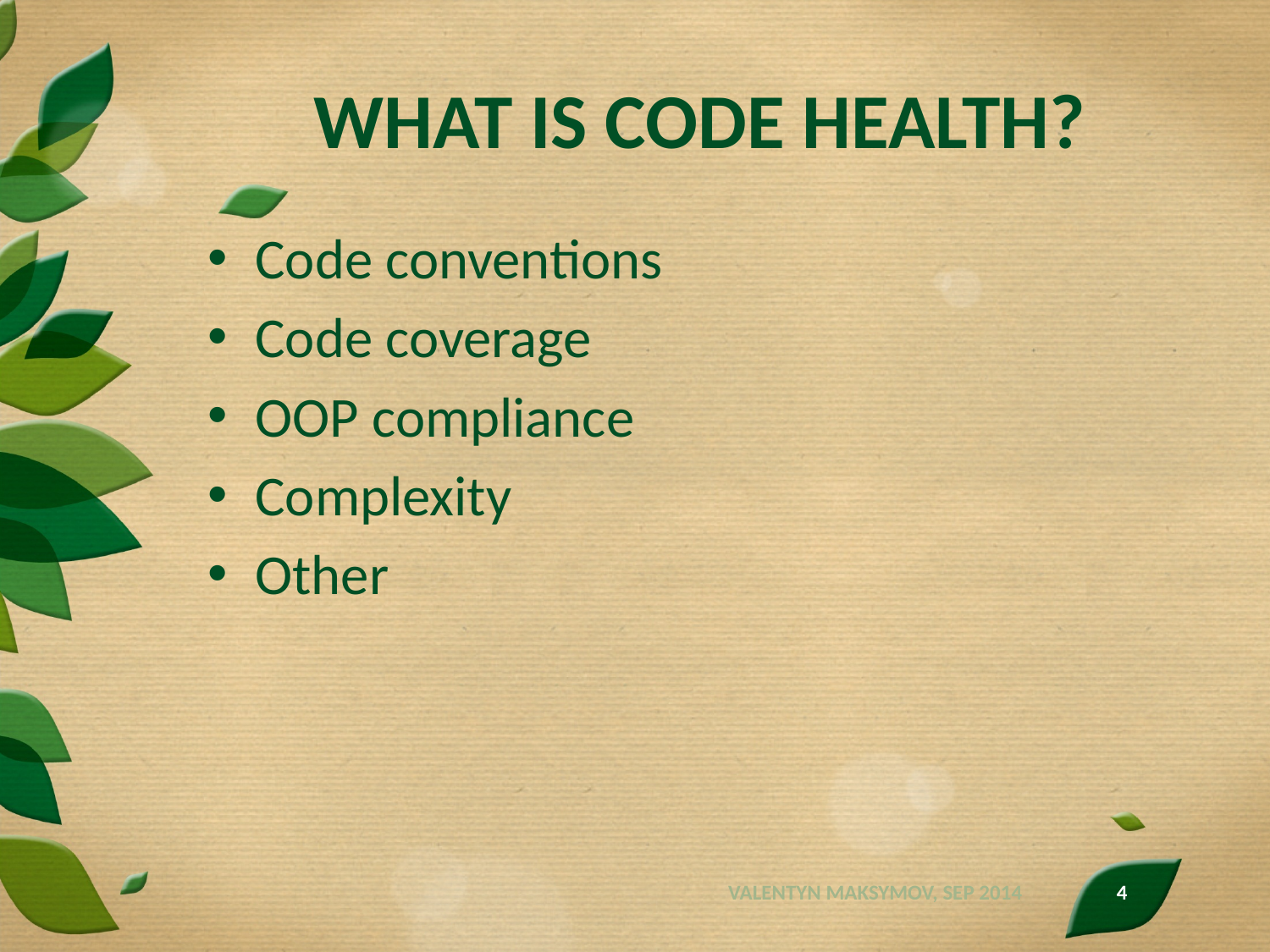

# What is Code Health?
Code conventions
Code coverage
OOP compliance
Complexity
Other

Valentyn Maksymov, sep 2014
4